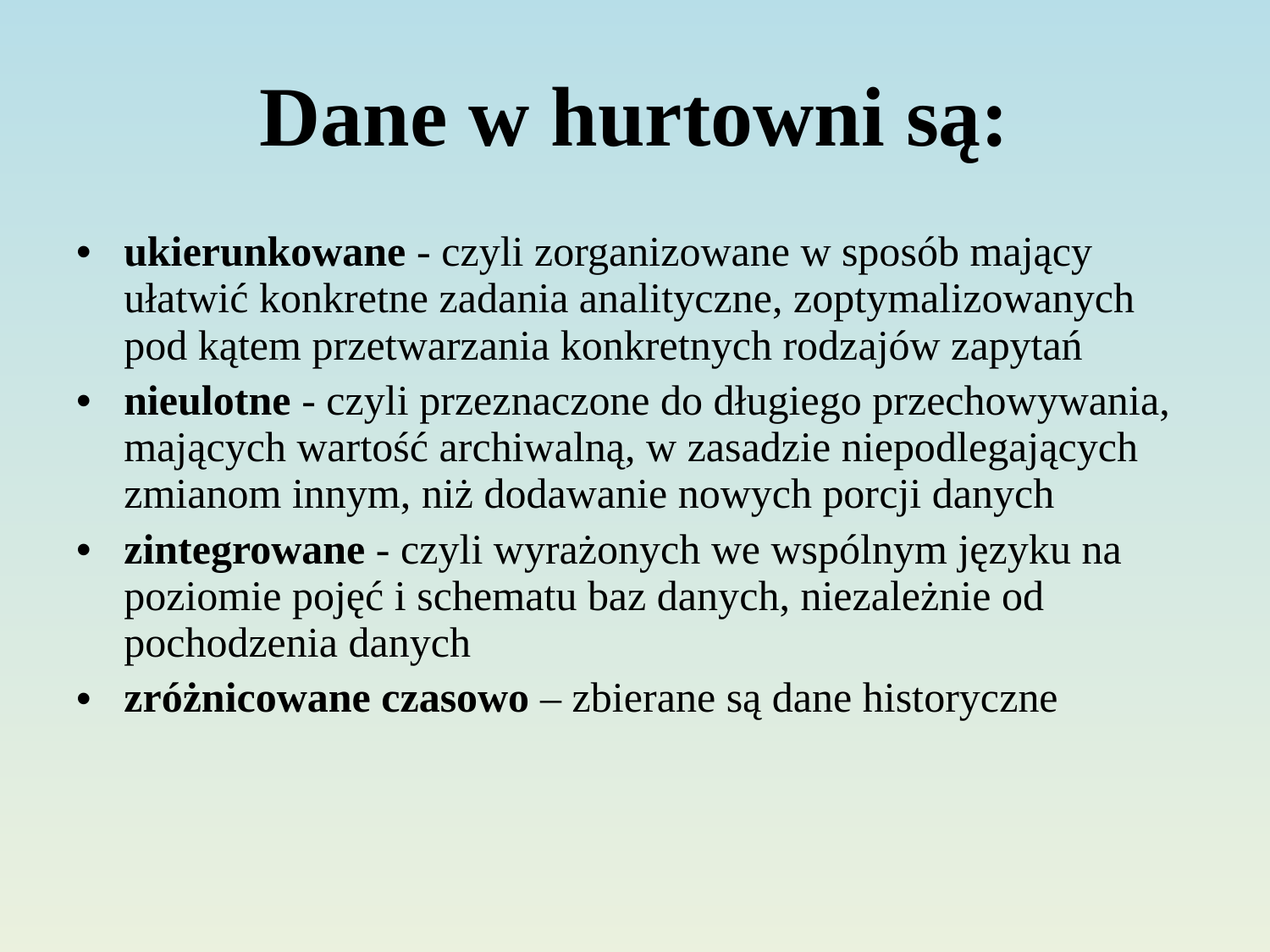

# Dane w hurtowni są:
ukierunkowane - czyli zorganizowane w sposób mający ułatwić konkretne zadania analityczne, zoptymalizowanych pod kątem przetwarzania konkretnych rodzajów zapytań
nieulotne - czyli przeznaczone do długiego przechowywania, mających wartość archiwalną, w zasadzie niepodlegających zmianom innym, niż dodawanie nowych porcji danych
zintegrowane - czyli wyrażonych we wspólnym języku na poziomie pojęć i schematu baz danych, niezależnie od pochodzenia danych
zróżnicowane czasowo – zbierane są dane historyczne